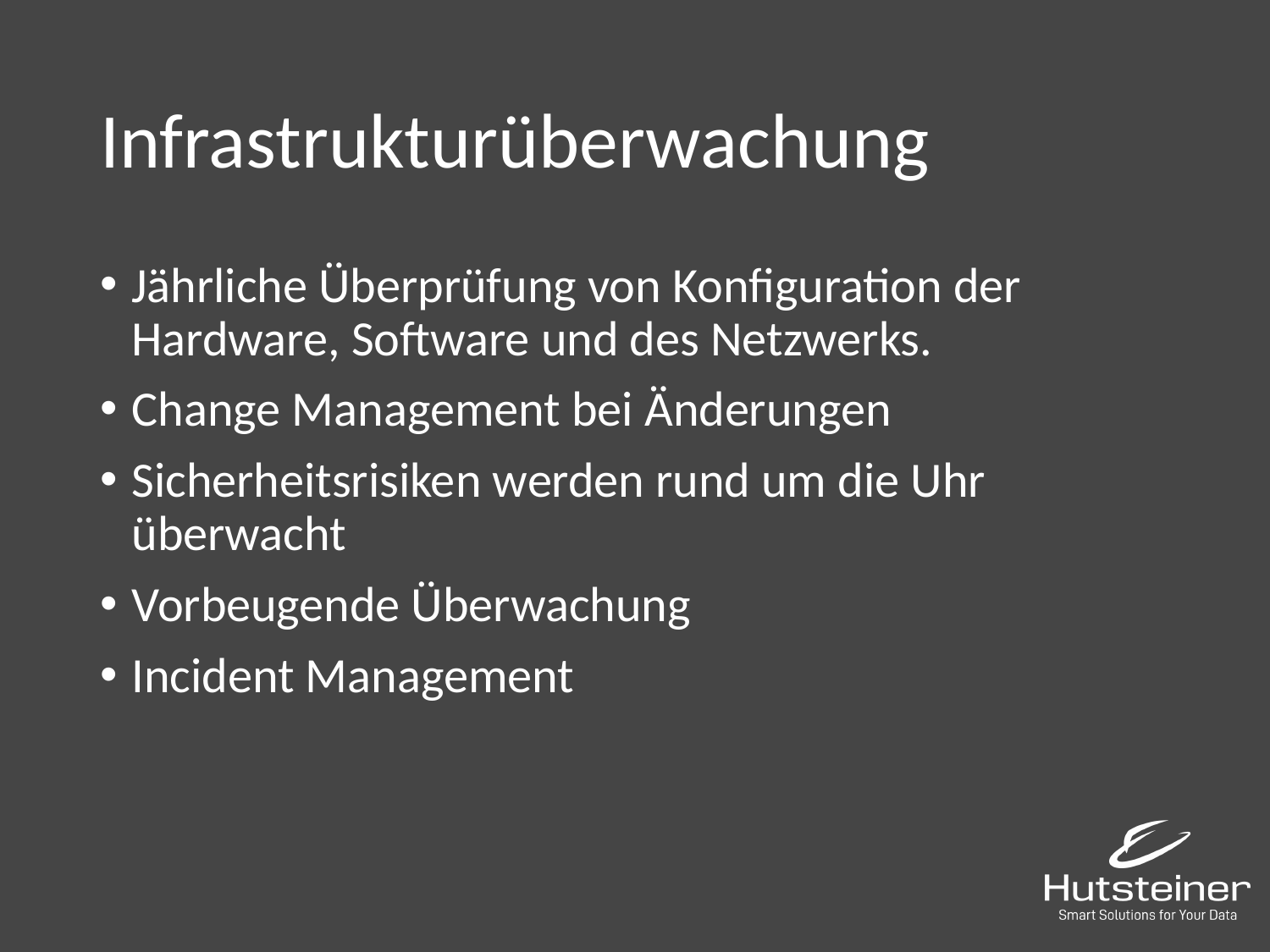

# Infrastrukturüberwachung
Jährliche Überprüfung von Konfiguration der Hardware, Software und des Netzwerks.
Change Management bei Änderungen
Sicherheitsrisiken werden rund um die Uhr überwacht
Vorbeugende Überwachung
Incident Management